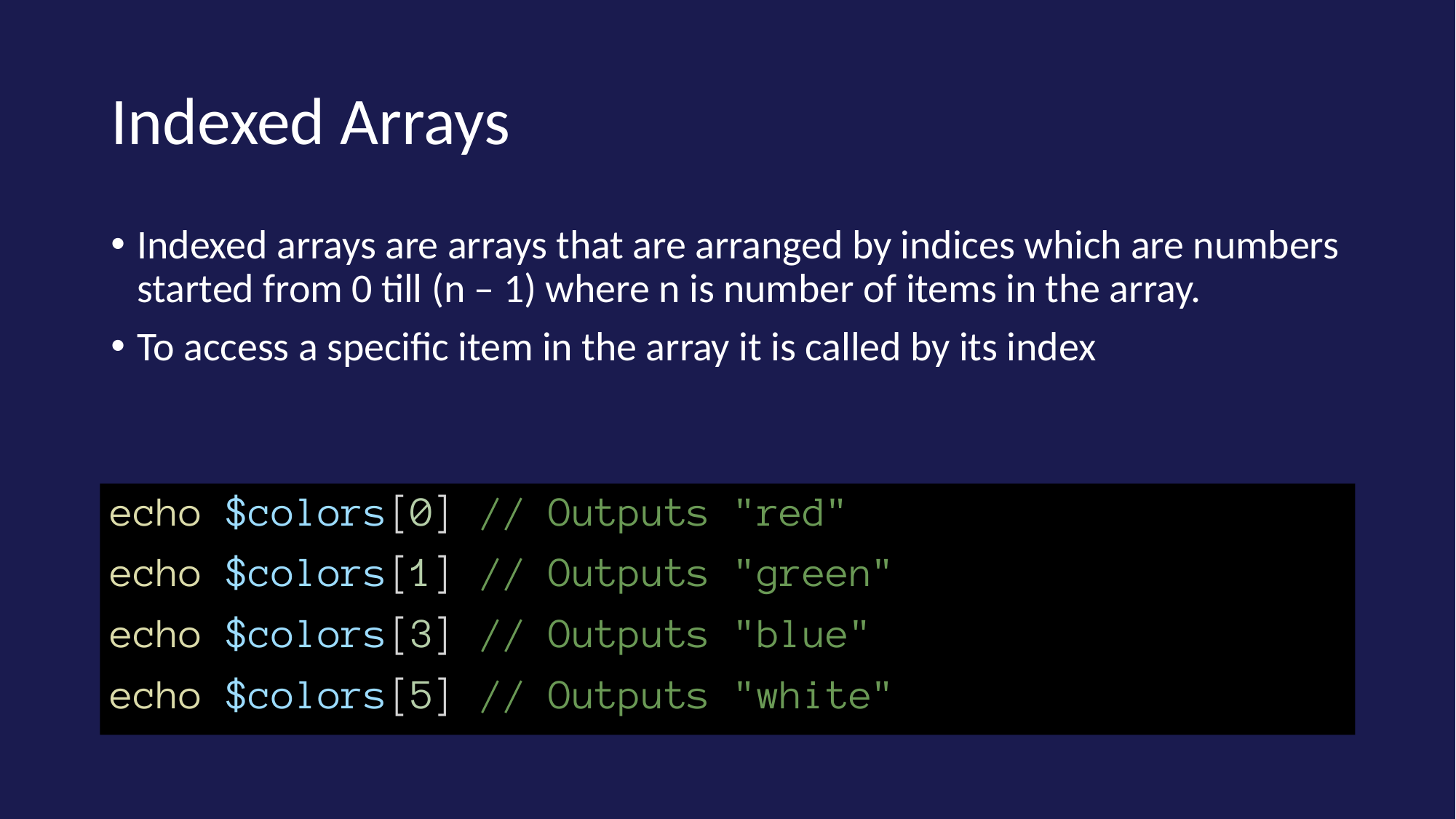

# Indexed Arrays
Indexed arrays are arrays that are arranged by indices which are numbers started from 0 till (n – 1) where n is number of items in the array.
To access a specific item in the array it is called by its index
echo $colors[0] // Outputs "red"
echo $colors[1] // Outputs "green"
echo $colors[3] // Outputs "blue"
echo $colors[5] // Outputs "white"